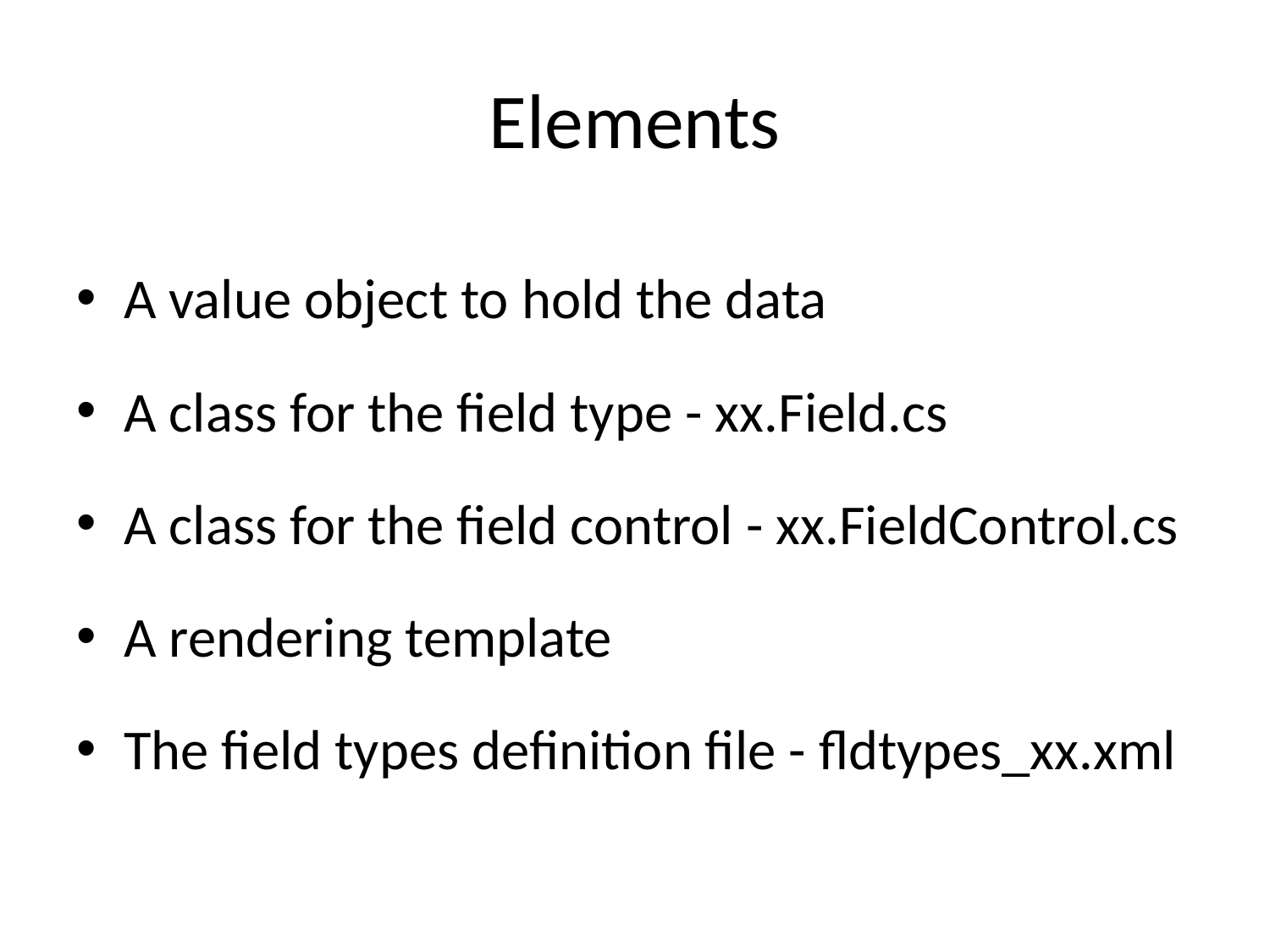

# Elements
A value object to hold the data
A class for the field type - xx.Field.cs
A class for the field control - xx.FieldControl.cs
A rendering template
The field types definition file - fldtypes_xx.xml